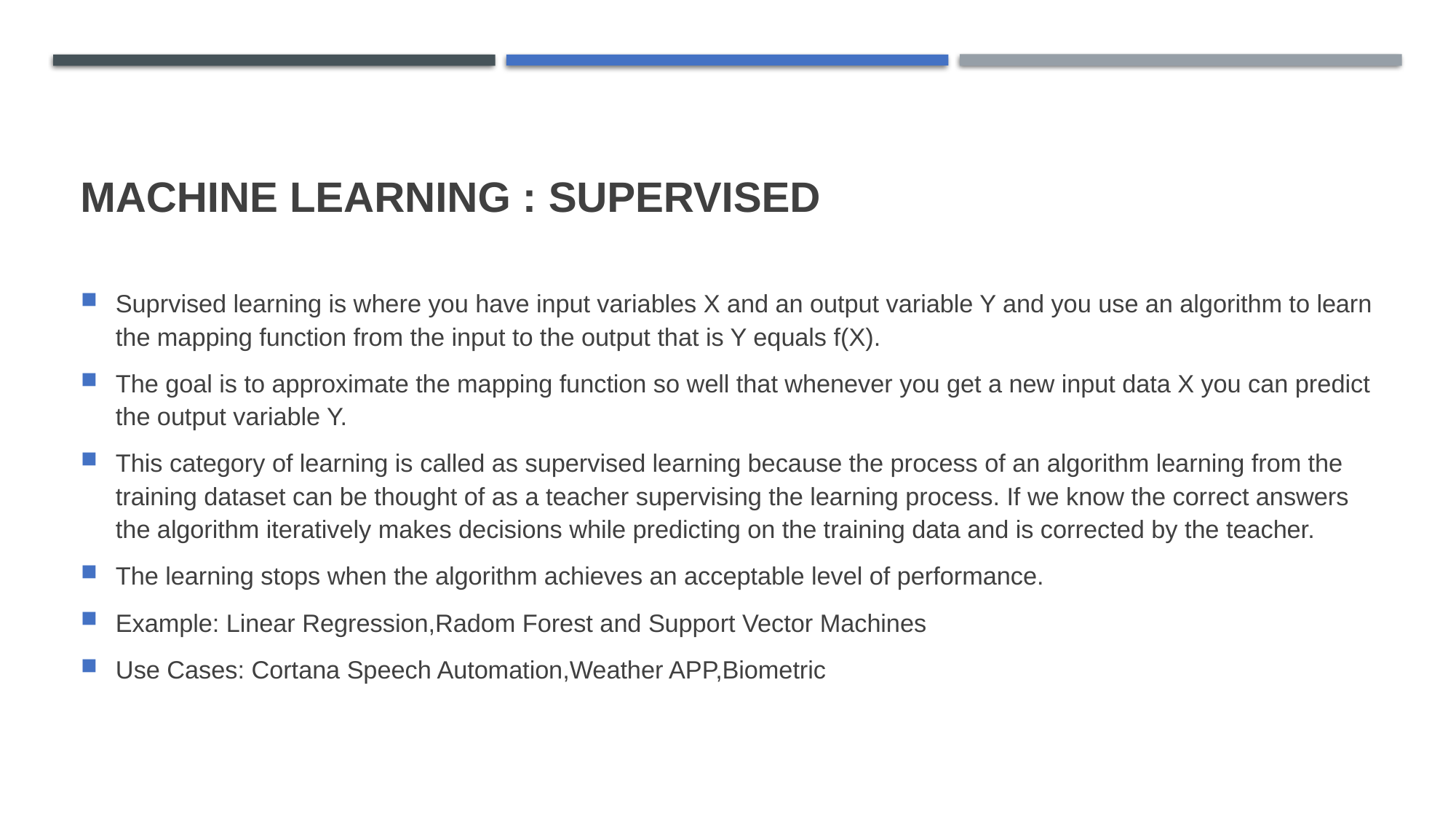

# Machine learning : supervised
Suprvised learning is where you have input variables X and an output variable Y and you use an algorithm to learn the mapping function from the input to the output that is Y equals f(X).
The goal is to approximate the mapping function so well that whenever you get a new input data X you can predict the output variable Y.
This category of learning is called as supervised learning because the process of an algorithm learning from the training dataset can be thought of as a teacher supervising the learning process. If we know the correct answers the algorithm iteratively makes decisions while predicting on the training data and is corrected by the teacher.
The learning stops when the algorithm achieves an acceptable level of performance.
Example: Linear Regression,Radom Forest and Support Vector Machines
Use Cases: Cortana Speech Automation,Weather APP,Biometric